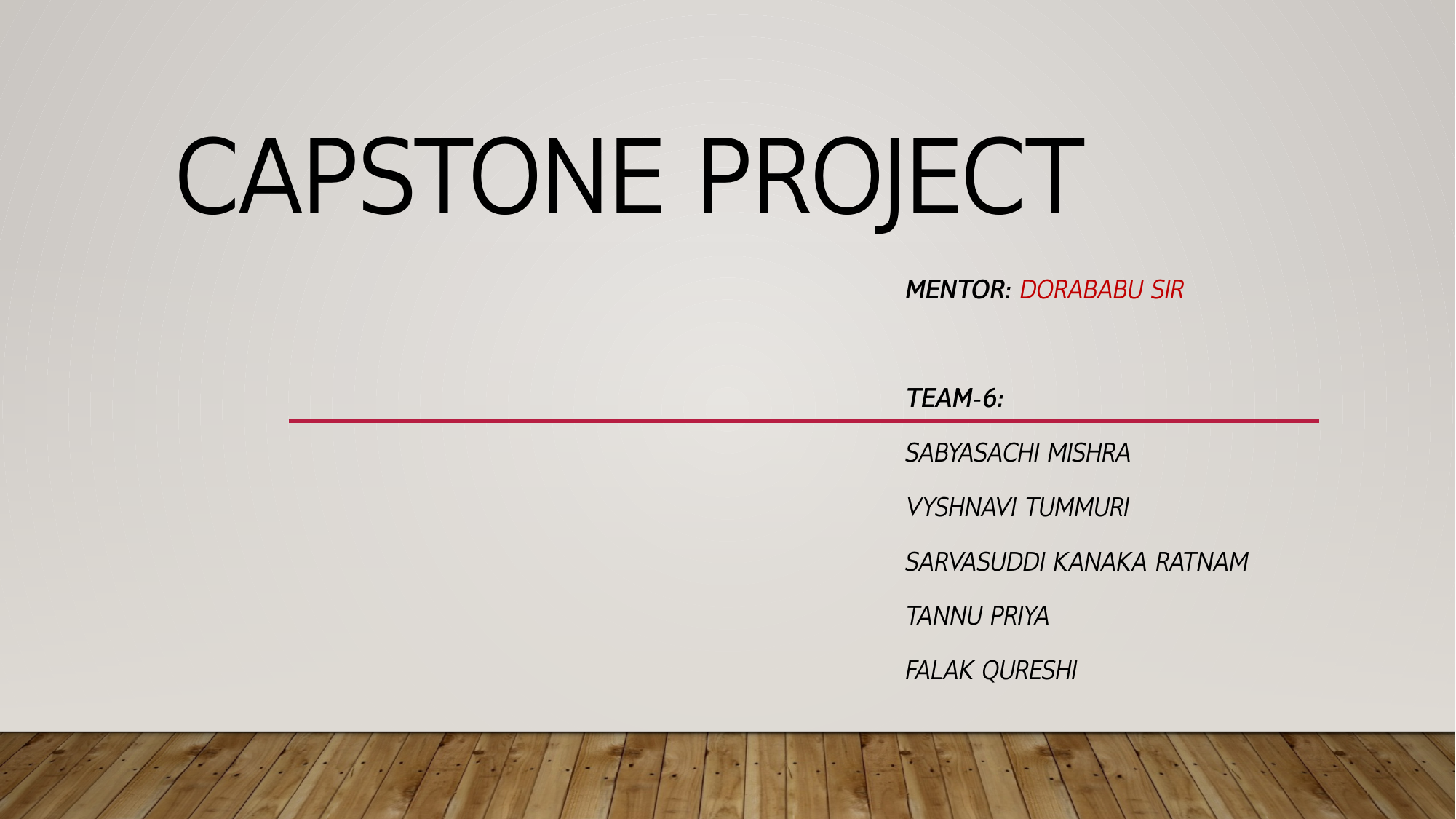

# CAPSTONE PROJECT
Mentor: dorababu sir

TEAM-6:
Sabyasachi MISHRA
Vyshnavi Tummuri
Sarvasuddi kanaka Ratnam
Tannu Priya
Falak qureshi